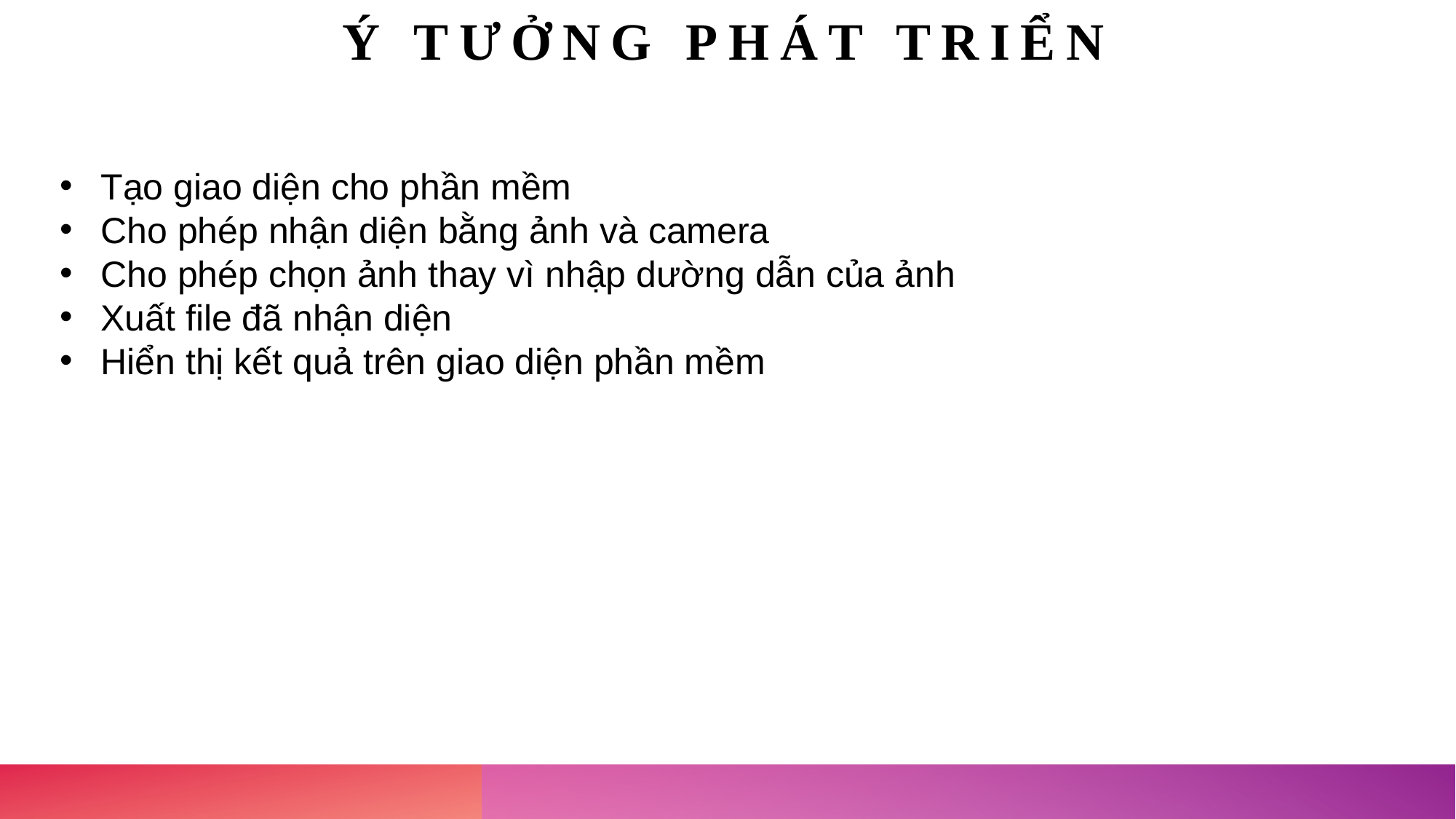

# Ý tưởng phát triển
Tạo giao diện cho phần mềm
Cho phép nhận diện bằng ảnh và camera
Cho phép chọn ảnh thay vì nhập dường dẫn của ảnh
Xuất file đã nhận diện
Hiển thị kết quả trên giao diện phần mềm